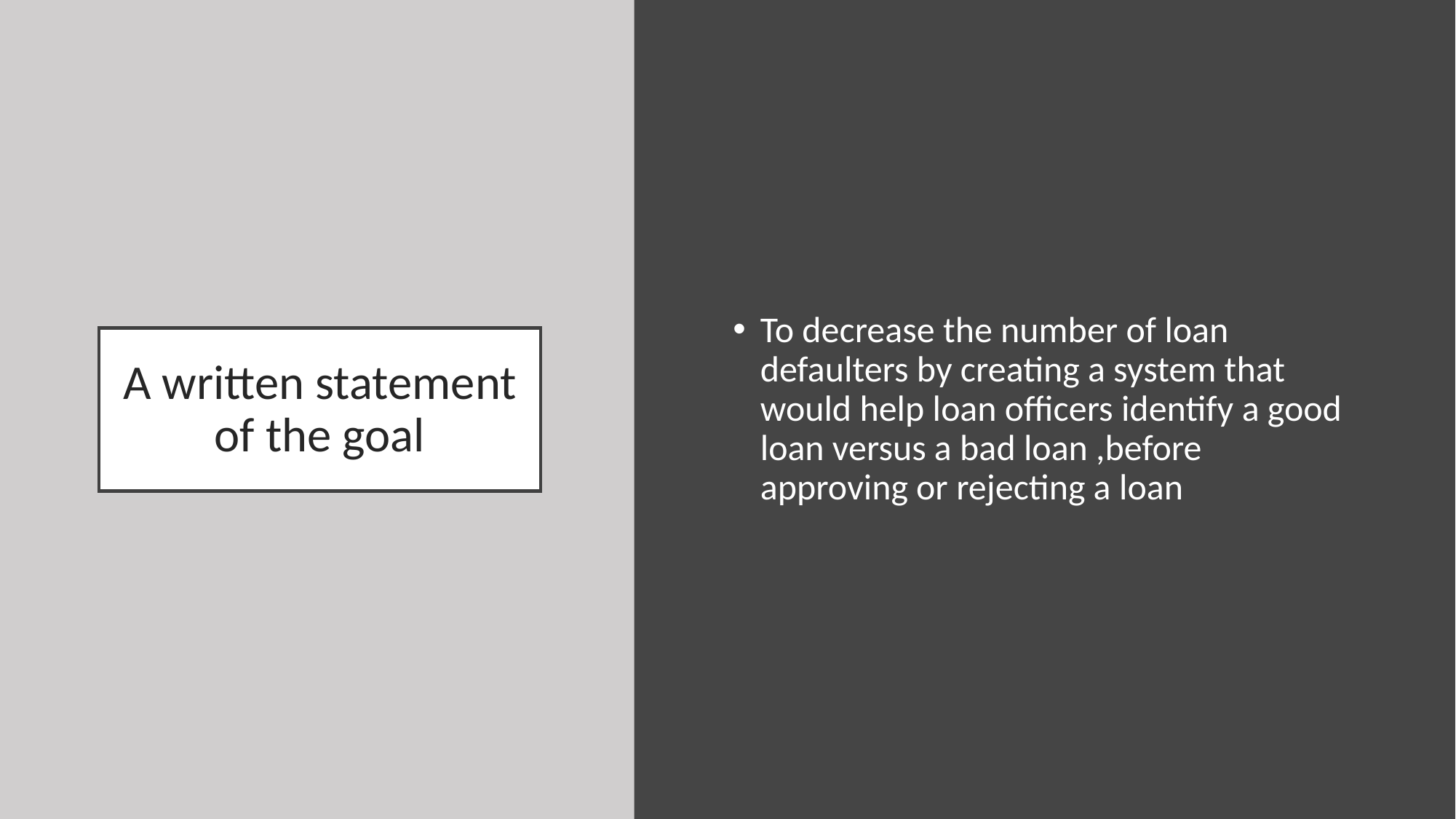

To decrease the number of loan defaulters by creating a system that would help loan officers identify a good loan versus a bad loan ,before approving or rejecting a loan
# A written statement of the goal